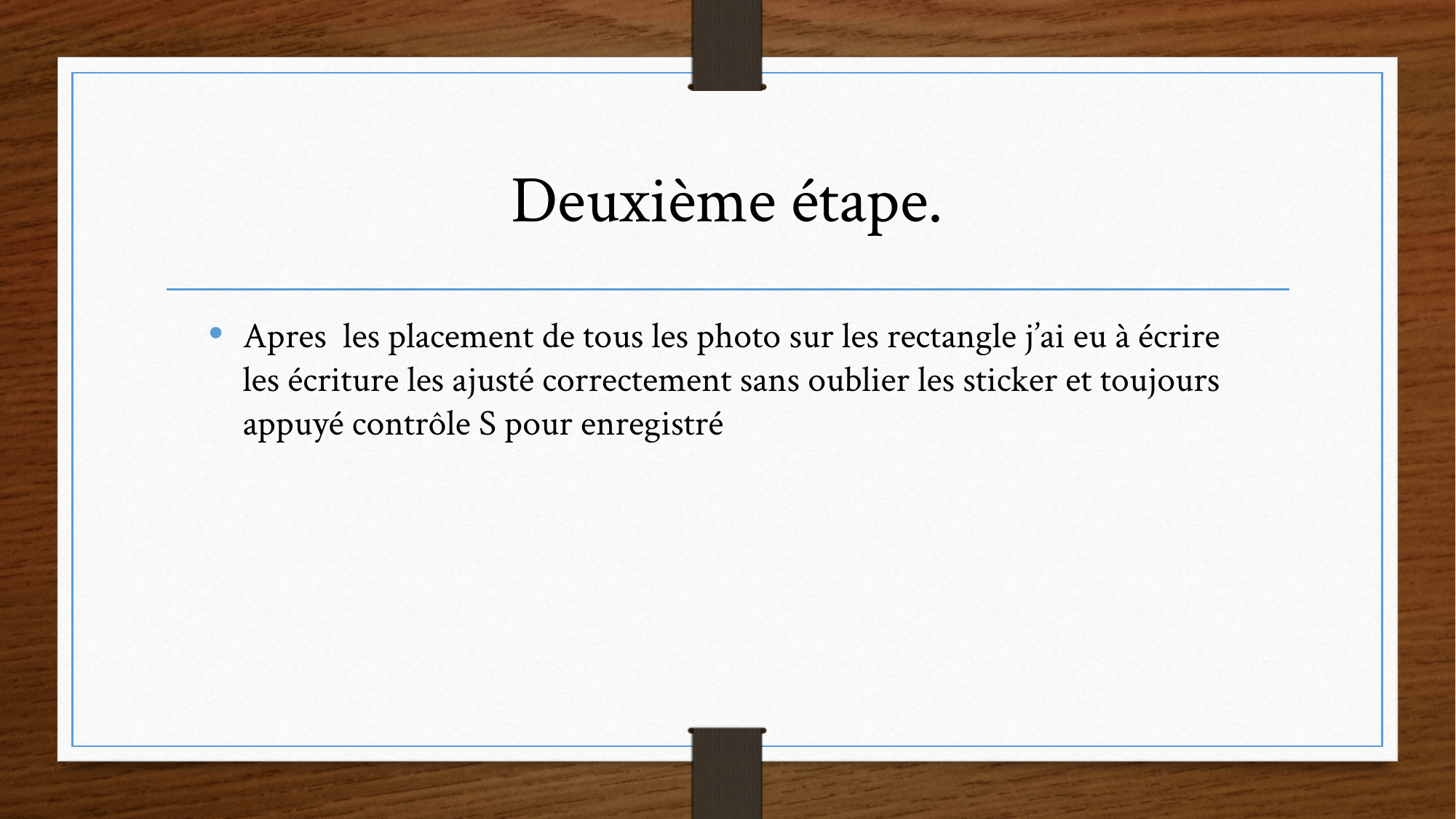

# Deuxième étape.
Apres  les placement de tous les photo sur les rectangle j’ai eu à écrire les écriture les ajusté correctement sans oublier les sticker et toujours appuyé contrôle S pour enregistré